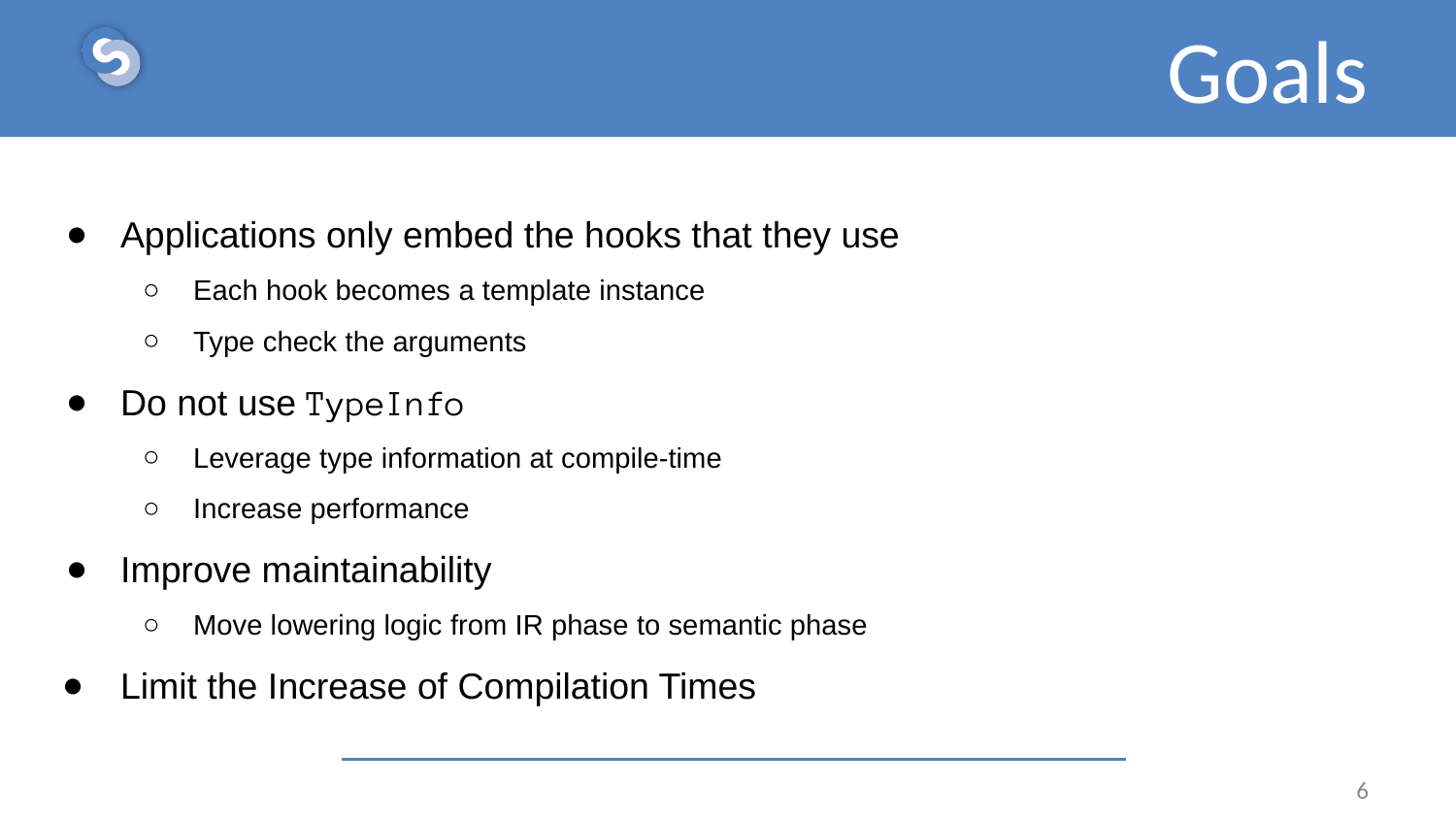

# Goals
Applications only embed the hooks that they use
Each hook becomes a template instance
Type check the arguments
Do not use TypeInfo
Leverage type information at compile-time
Increase performance
Improve maintainability
Move lowering logic from IR phase to semantic phase
Limit the Increase of Compilation Times
6